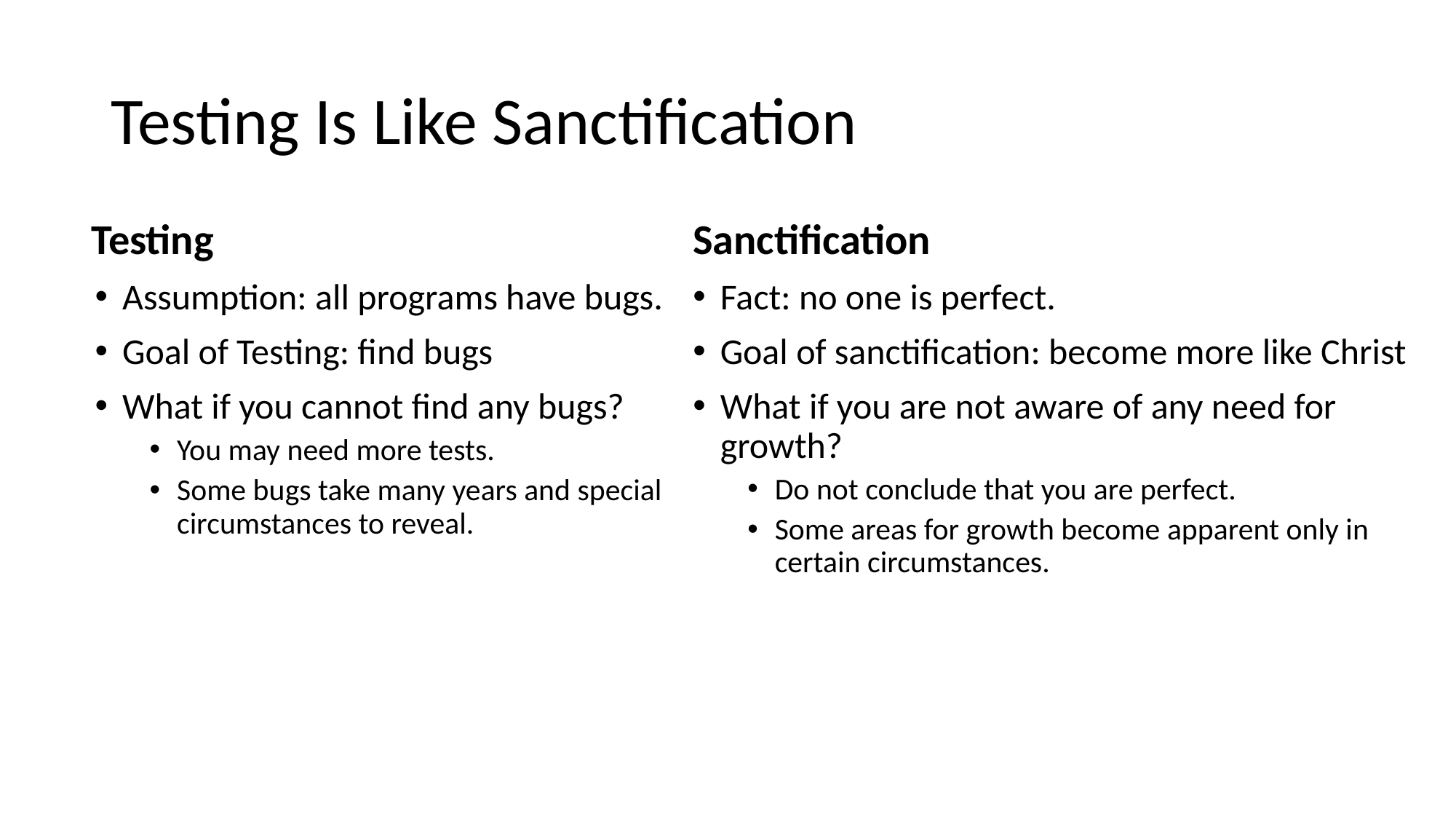

# Testing Is Like Sanctification
Testing
Sanctification
Assumption: all programs have bugs.
Goal of Testing: find bugs
What if you cannot find any bugs?
You may need more tests.
Some bugs take many years and special circumstances to reveal.
Fact: no one is perfect.
Goal of sanctification: become more like Christ
What if you are not aware of any need for growth?
Do not conclude that you are perfect.
Some areas for growth become apparent only in certain circumstances.